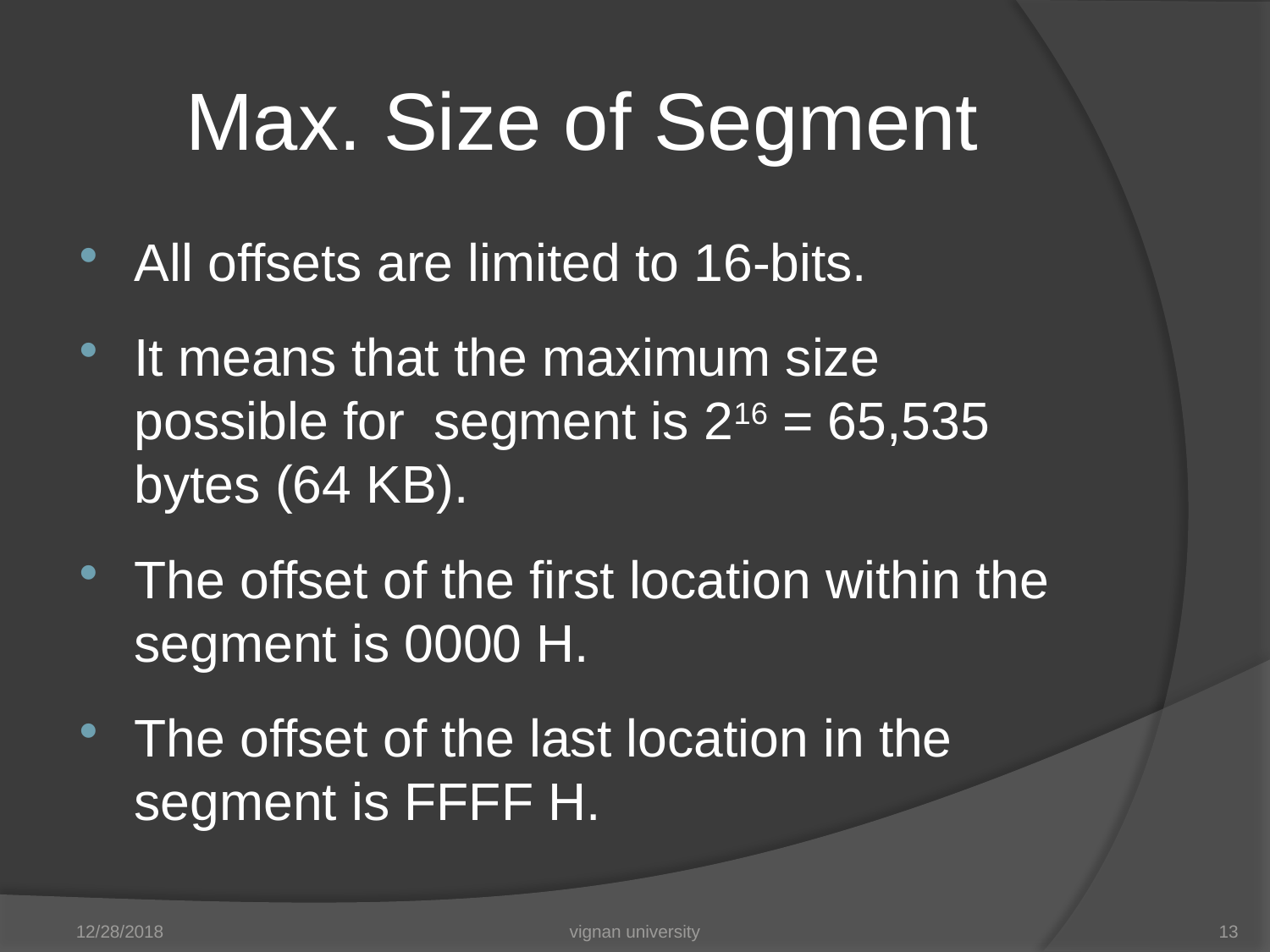

# Max. Size of Segment
All offsets are limited to 16-bits.
It means that the maximum size possible for  segment is 216 = 65,535 bytes (64 KB).
The offset of the first location within the segment is 0000 H.
The offset of the last location in the segment is FFFF H.
12/28/2018
vignan university
13